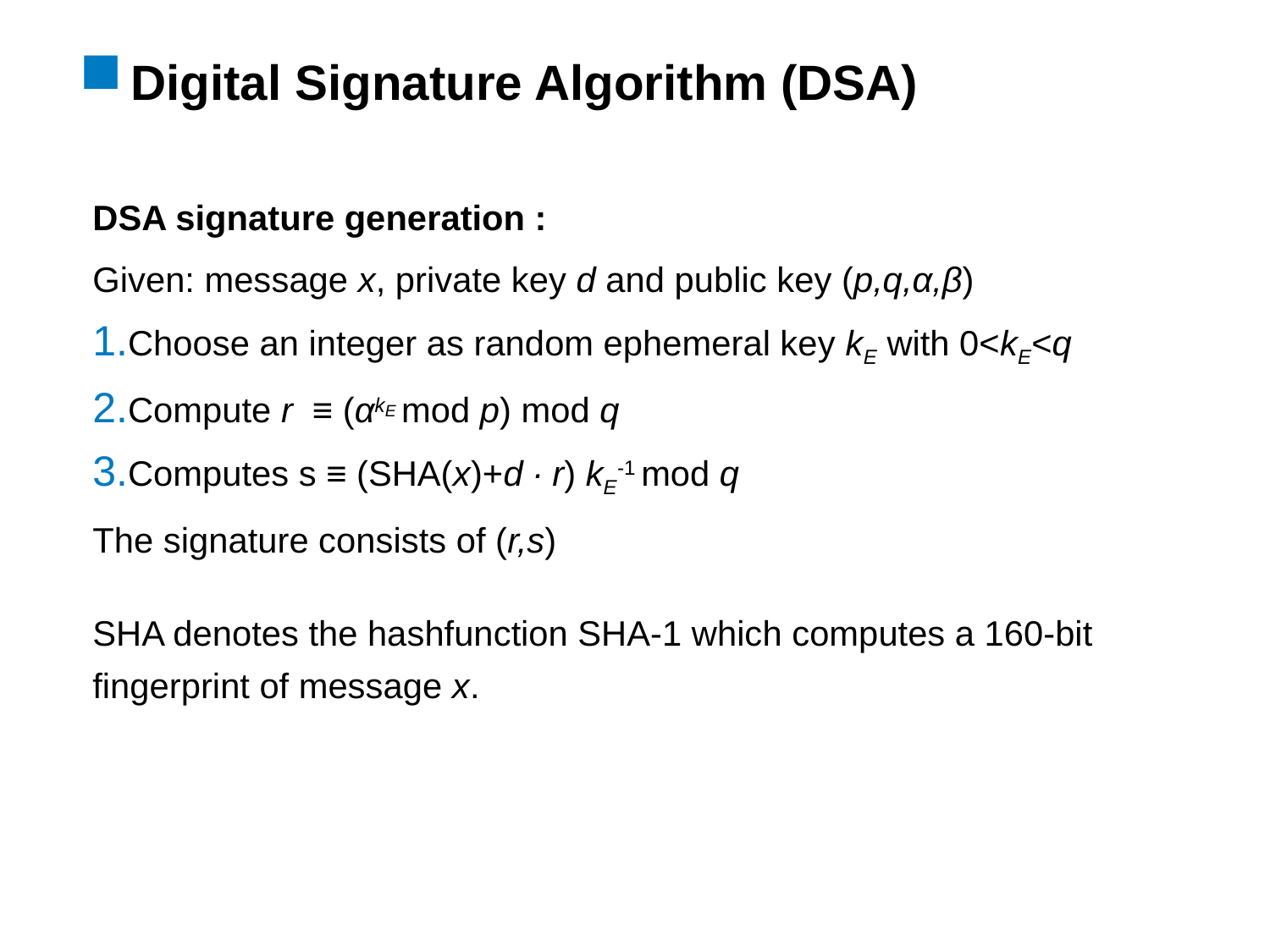

Digital Signature Algorithm (DSA)
DSA signature generation :
Given: message x, private key d and public key (p,q,α,β)
Choose an integer as random ephemeral key kE with 0<kE<q
Compute r  ≡ (αkE mod p) mod q
Computes s ≡ (SHA(x)+d ∙ r) kE-1 mod q
The signature consists of (r,s)

SHA denotes the hashfunction SHA-1 which computes a 160-bit fingerprint of message x.